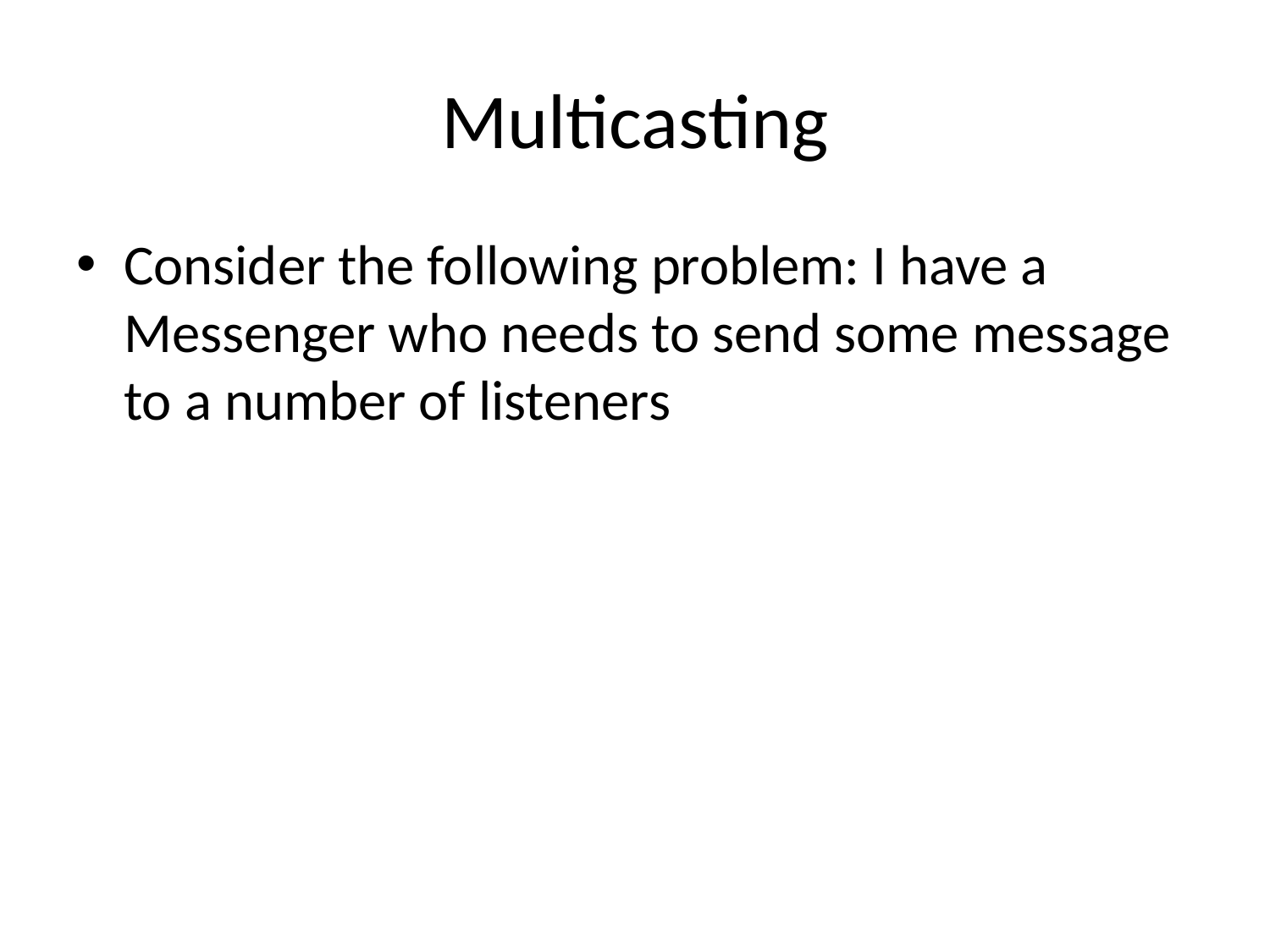

# Multicasting
Consider the following problem: I have a Messenger who needs to send some message to a number of listeners